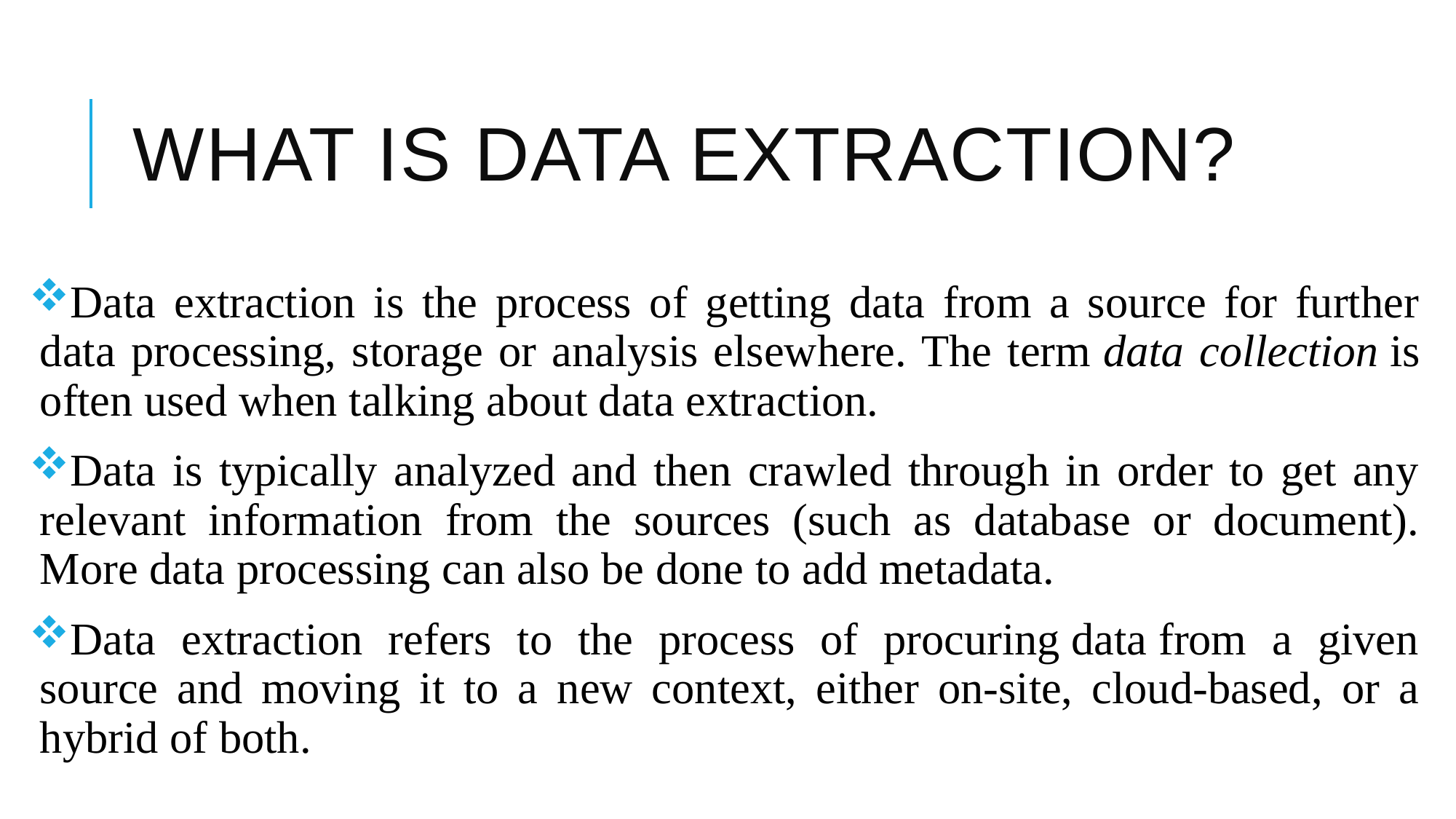

# What is data extraction?
Data extraction is the process of getting data from a source for further data processing, storage or analysis elsewhere. The term data collection is often used when talking about data extraction.
Data is typically analyzed and then crawled through in order to get any relevant information from the sources (such as database or document). More data processing can also be done to add metadata.
Data extraction refers to the process of procuring data from a given source and moving it to a new context, either on-site, cloud-based, or a hybrid of both.